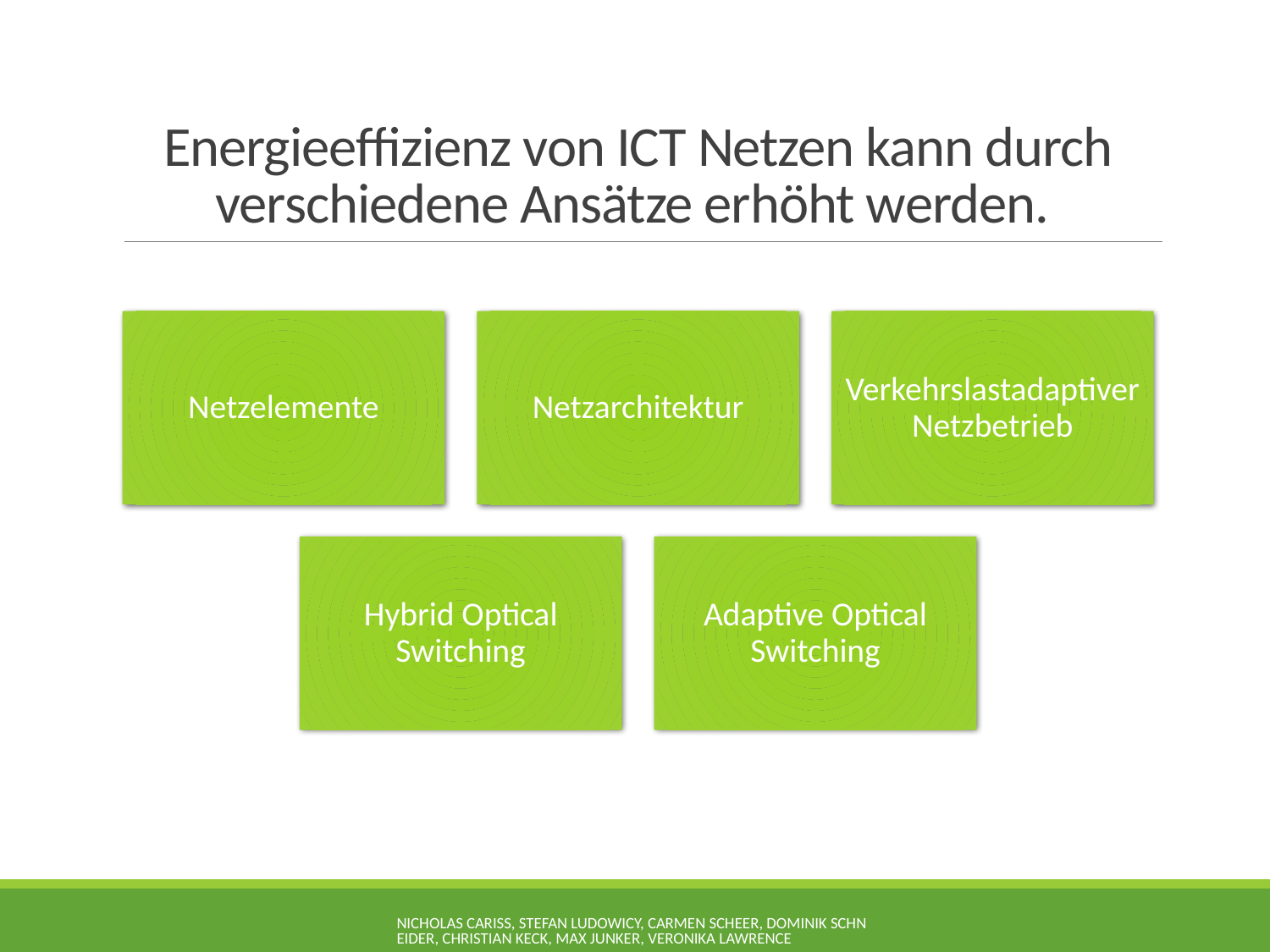

# Energieeffizienz von ICT Netzen kann durch verschiedene Ansätze erhöht werden.
Netzelemente
Netzarchitektur
Verkehrslastadaptiver Netzbetrieb
Hybrid Optical Switching
Adaptive Optical Switching
Nicholas Cariss, Stefan Ludowicy, Carmen Scheer, Dominik Schneider, Christian Keck, Max Junker, Veronika Lawrence